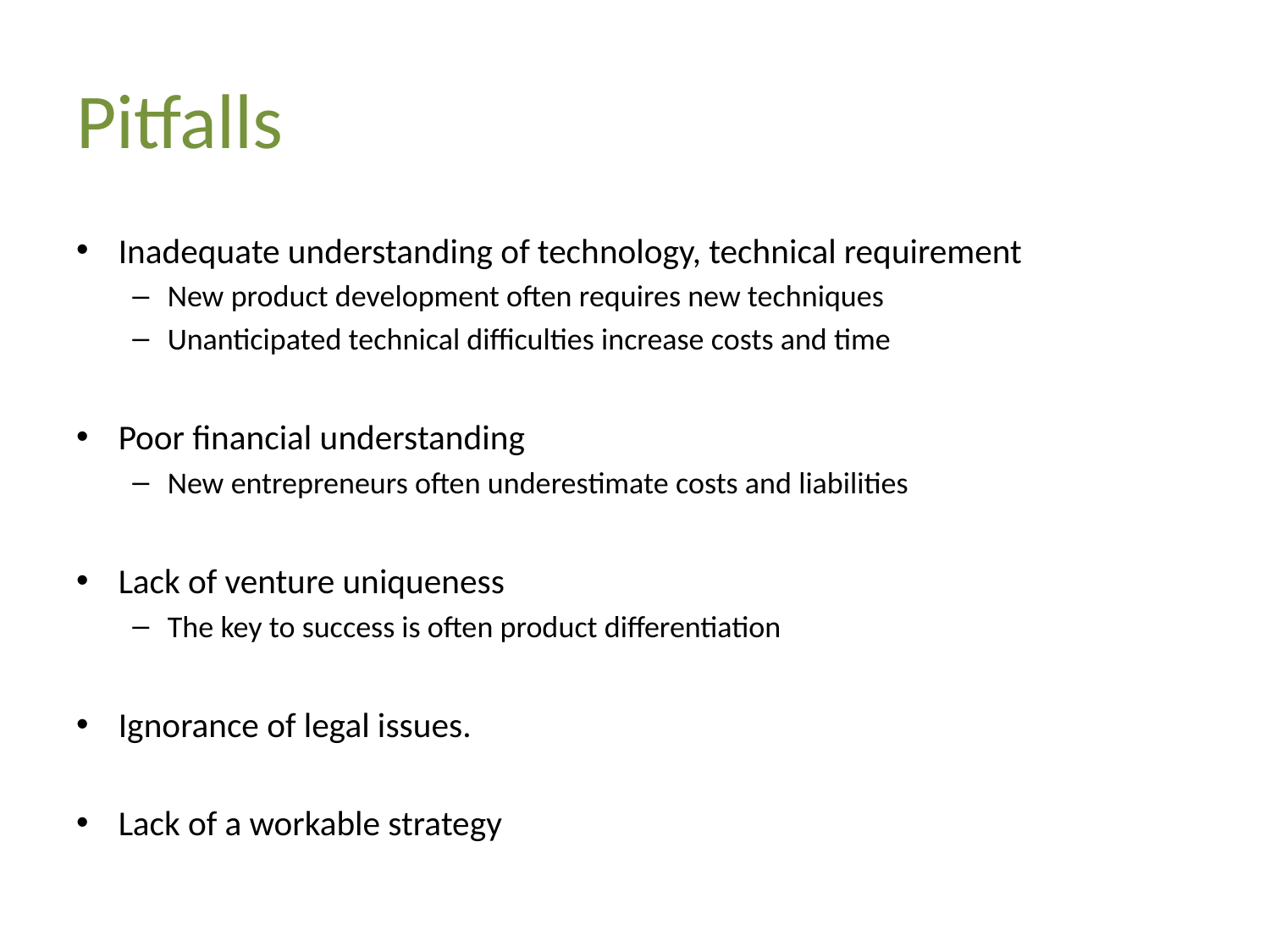

# Pitfalls
Inadequate understanding of technology, technical requirement
New product development often requires new techniques
Unanticipated technical difficulties increase costs and time

Poor financial understanding
New entrepreneurs often underestimate costs and liabilities

Lack of venture uniqueness
The key to success is often product differentiation

Ignorance of legal issues.

Lack of a workable strategy